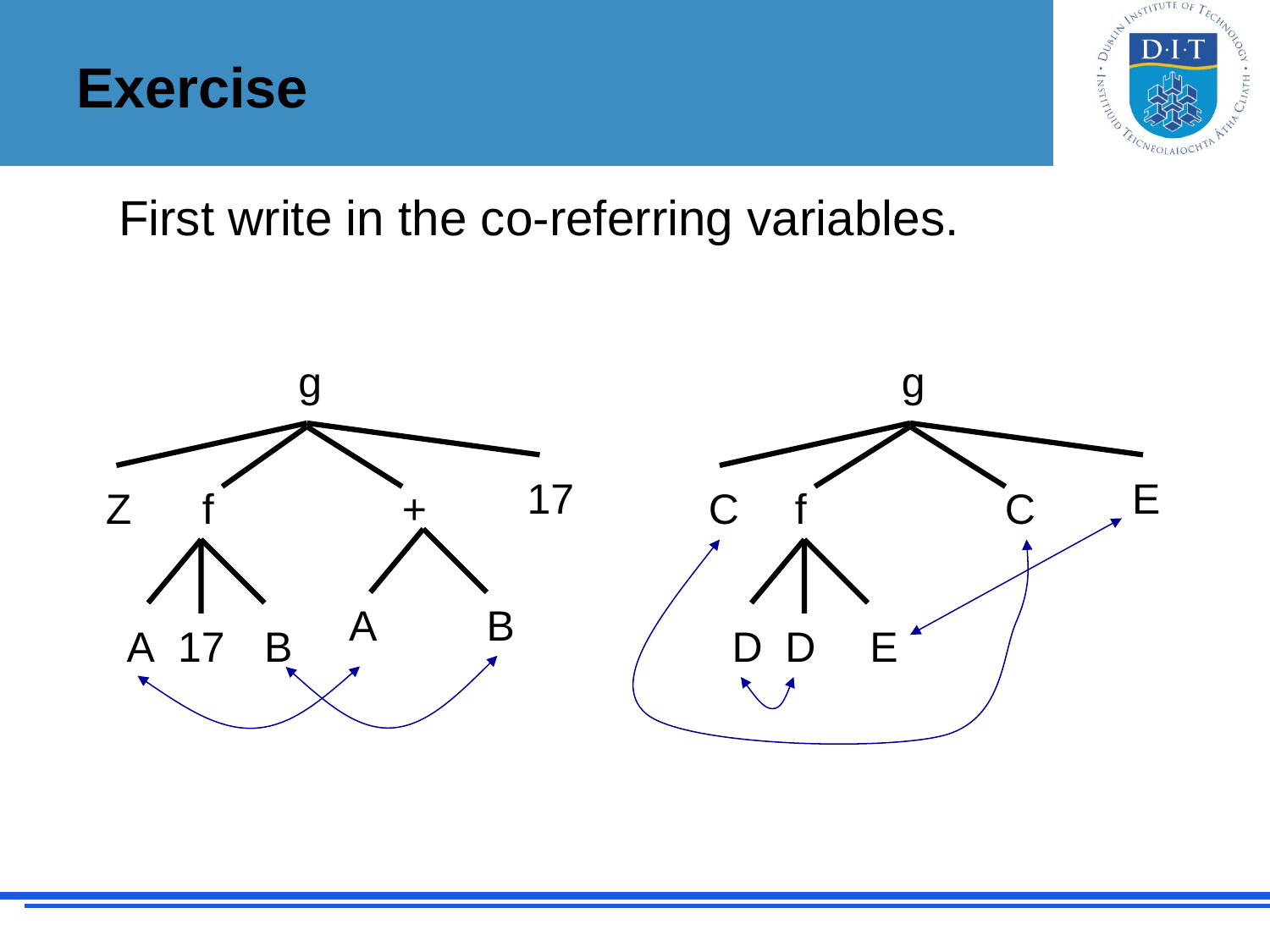

# Exercise
First write in the co-referring variables.
g
g

17
E
Z
f
+
C
f
C

A
B
A
17
B
D
D
E